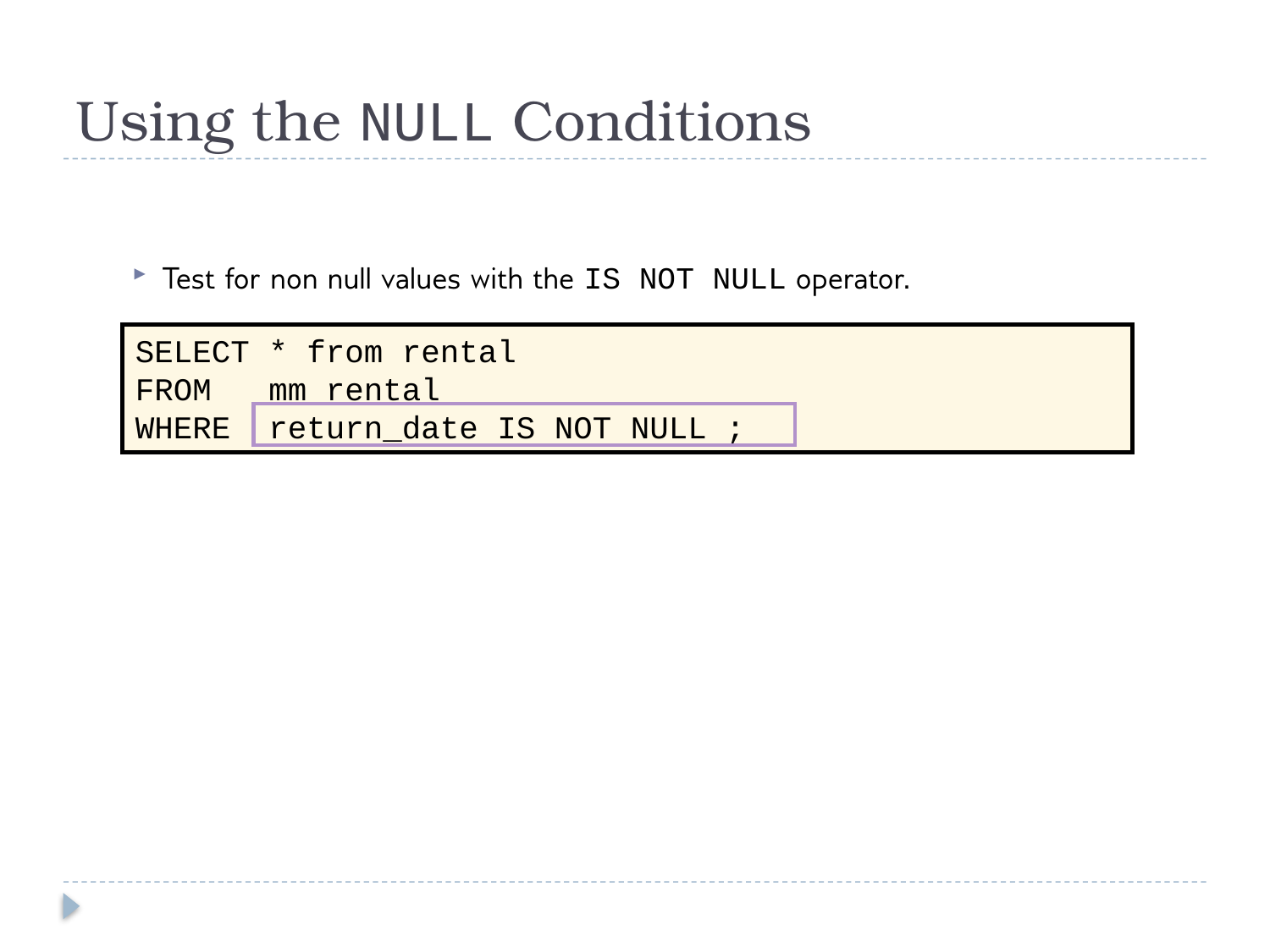

# Using the NULL Conditions
Test for non null values with the IS NOT NULL operator.
SELECT * from rental
FROM   mm_rental
WHERE  return_date IS NOT NULL ;